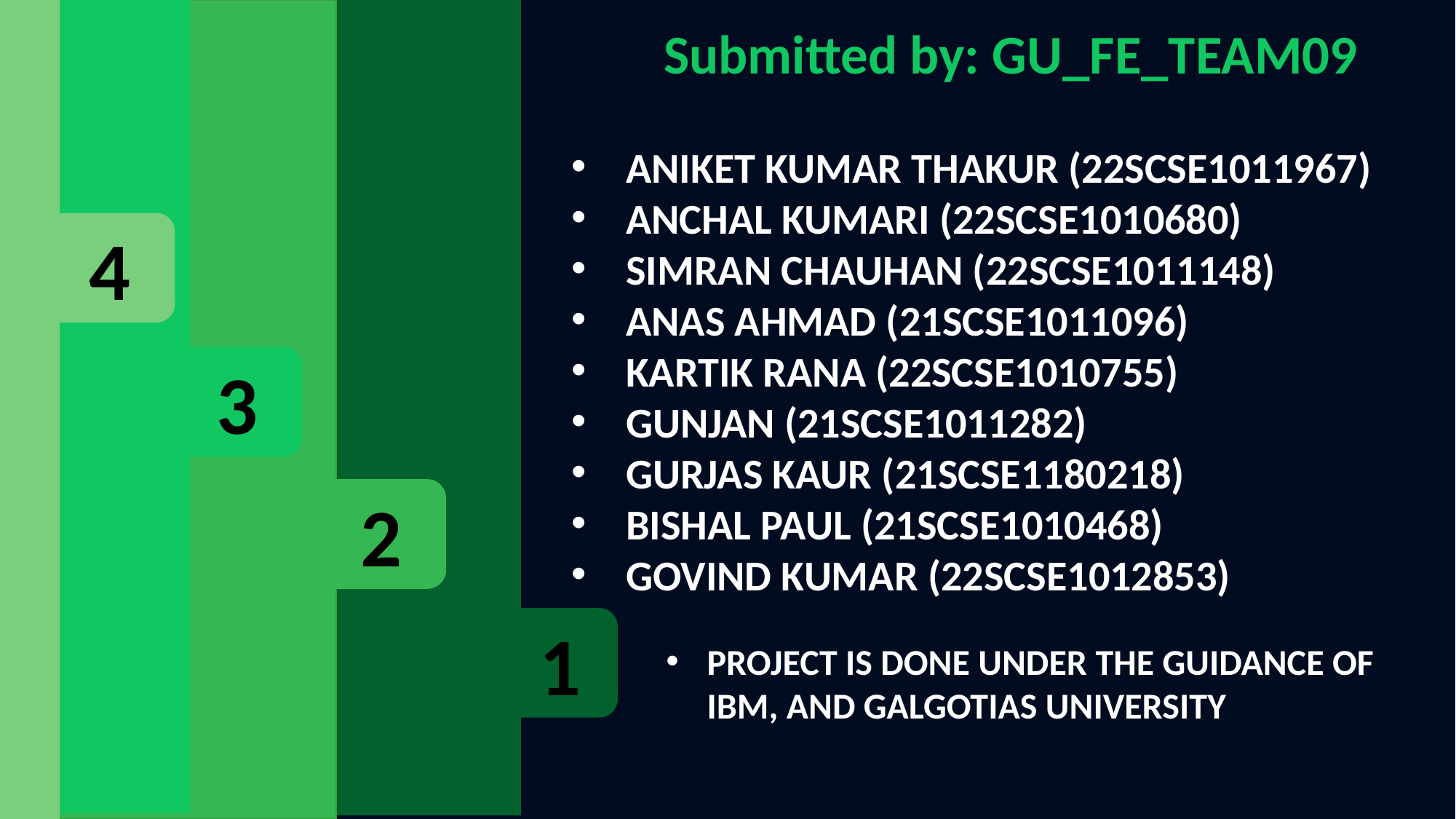

Submitted by: GU_FE_TEAM09
ANIKET KUMAR THAKUR (22SCSE1011967)
ANCHAL KUMARI (22SCSE1010680)
SIMRAN CHAUHAN (22SCSE1011148)
ANAS AHMAD (21SCSE1011096)
KARTIK RANA (22SCSE1010755)
GUNJAN (21SCSE1011282)
GURJAS KAUR (21SCSE1180218)
BISHAL PAUL (21SCSE1010468)
GOVIND KUMAR (22SCSE1012853)
4
3
2
1
PROJECT IS DONE UNDER THE GUIDANCE OF IBM, AND GALGOTIAS UNIVERSITY